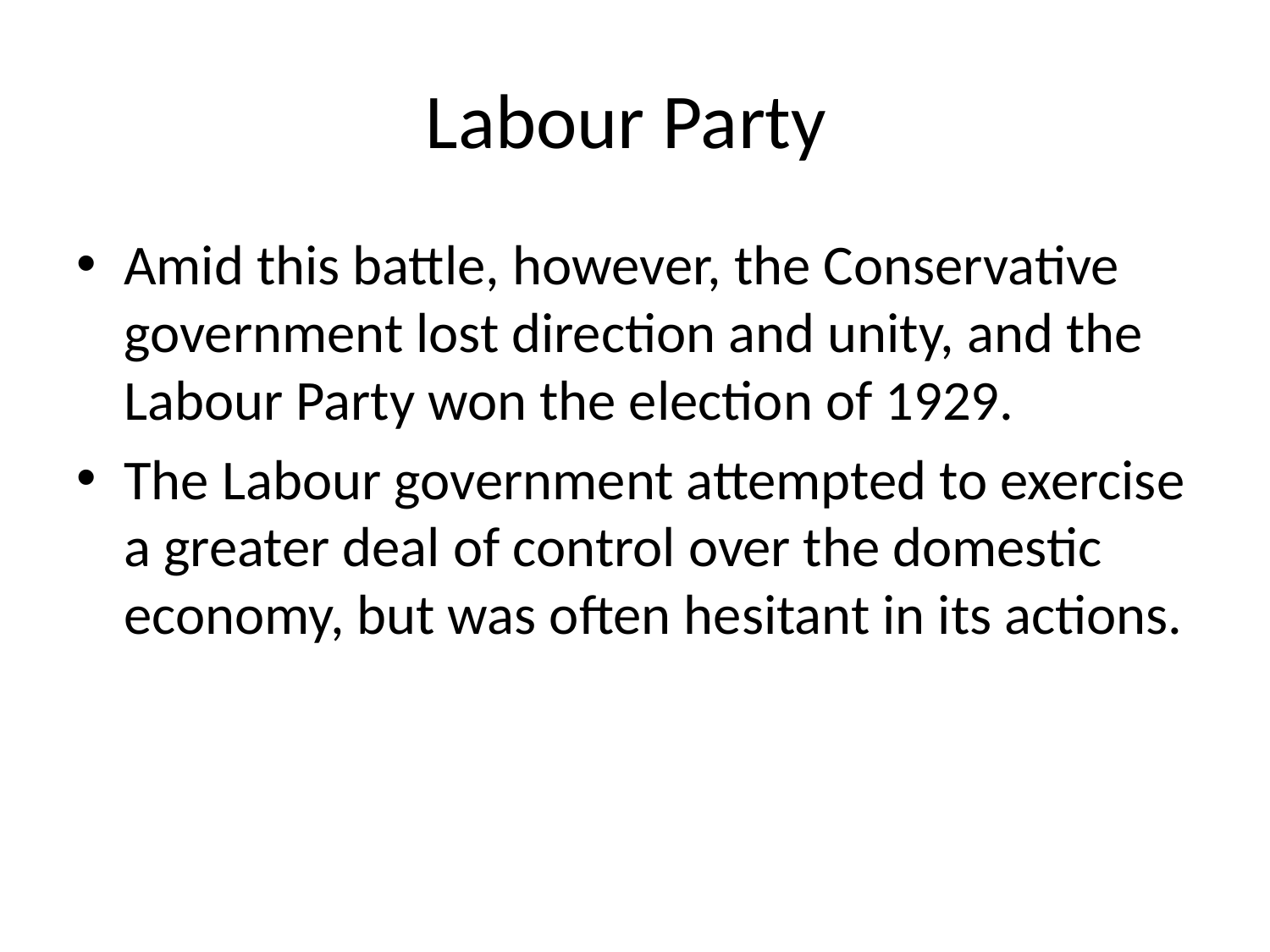

# Labour Party
Amid this battle, however, the Conservative government lost direction and unity, and the Labour Party won the election of 1929.
The Labour government attempted to exercise a greater deal of control over the domestic economy, but was often hesitant in its actions.